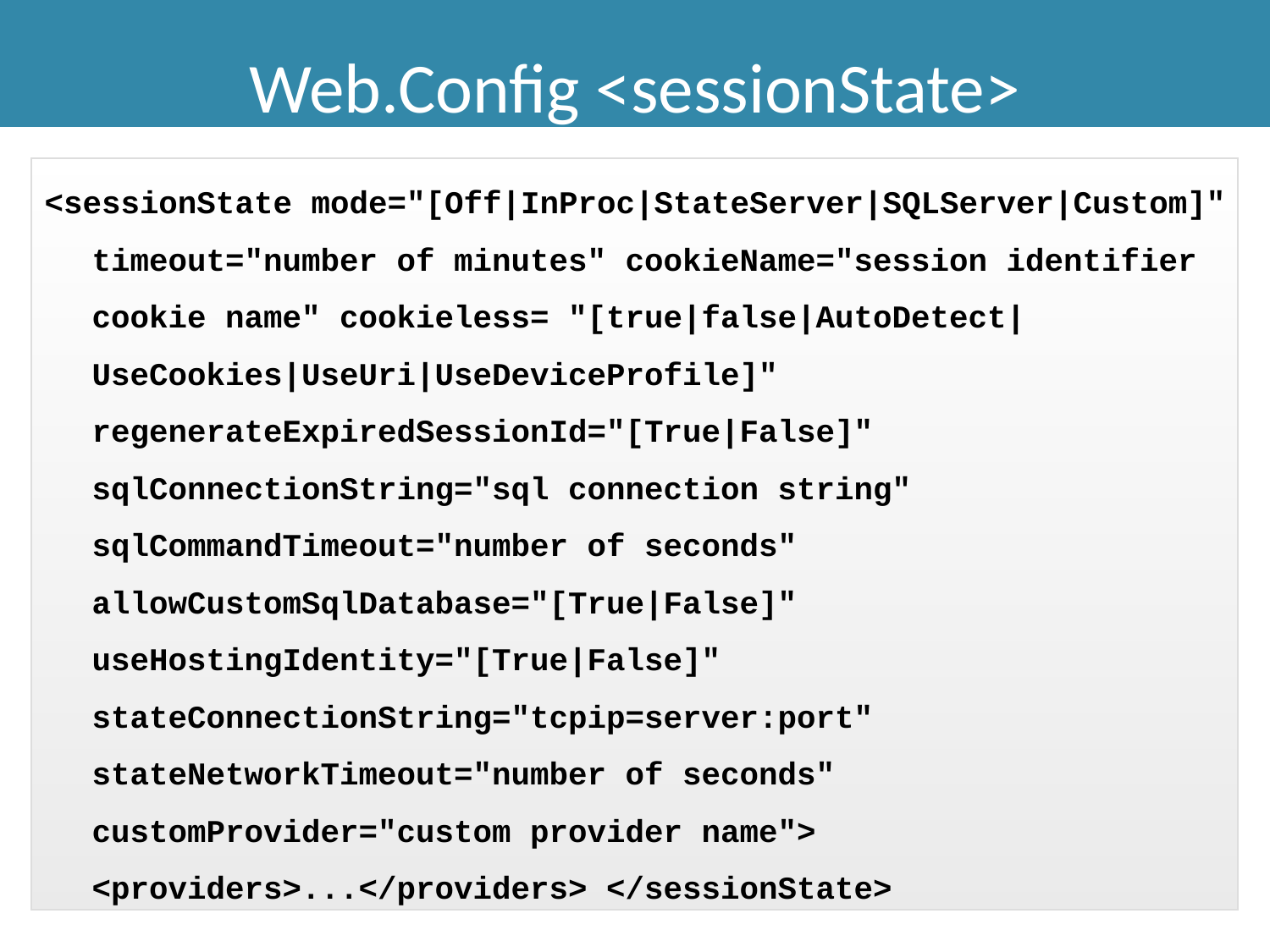

Web.Config <sessionState>
<sessionState mode="[Off|InProc|StateServer|SQLServer|Custom]" timeout="number of minutes" cookieName="session identifier cookie name" cookieless= "[true|false|AutoDetect|UseCookies|UseUri|UseDeviceProfile]" regenerateExpiredSessionId="[True|False]" sqlConnectionString="sql connection string" sqlCommandTimeout="number of seconds" allowCustomSqlDatabase="[True|False]" useHostingIdentity="[True|False]" stateConnectionString="tcpip=server:port" stateNetworkTimeout="number of seconds" customProvider="custom provider name"> <providers>...</providers> </sessionState>